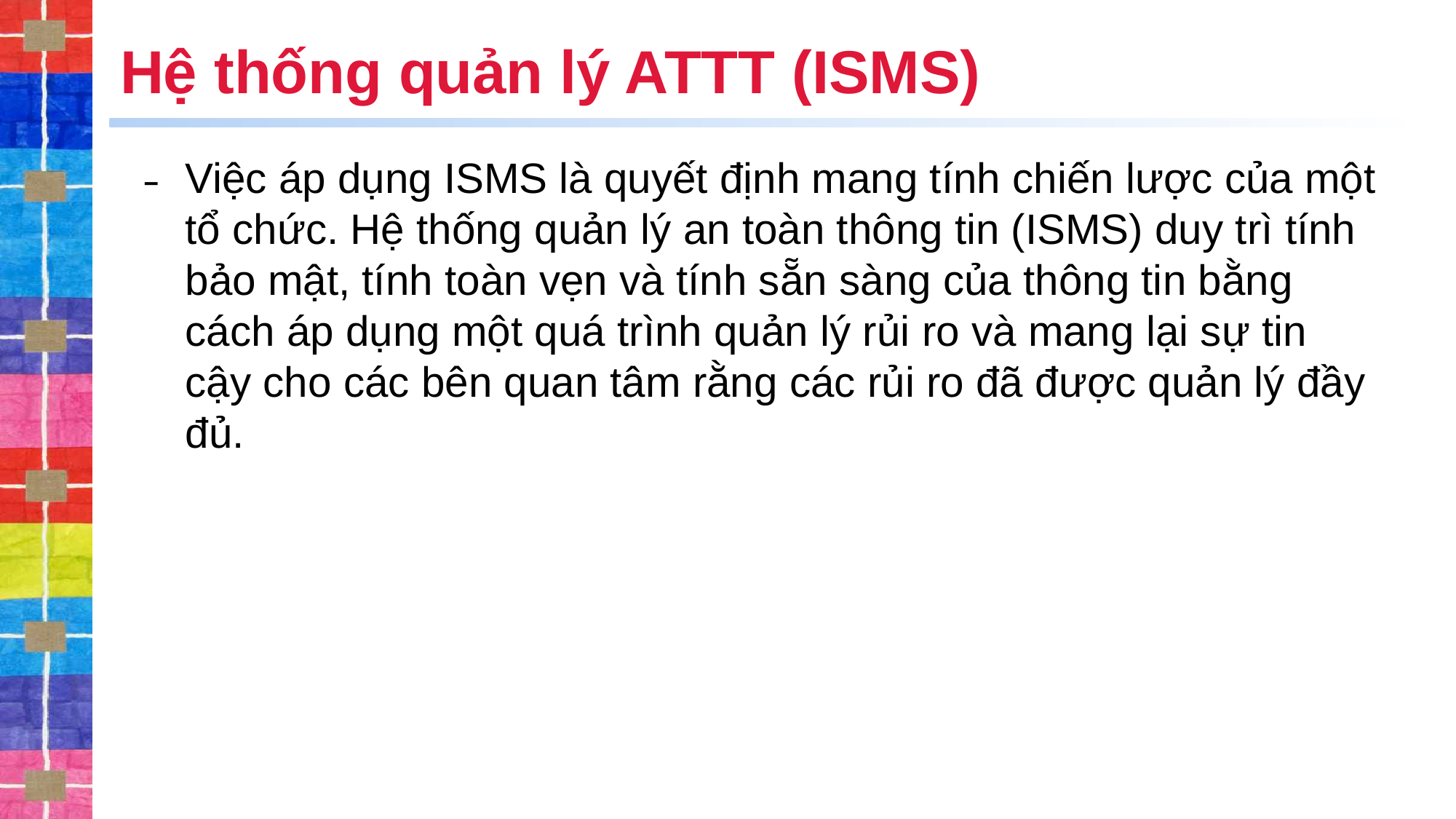

# Hệ thống quản lý ATTT (ISMS)
Việc áp dụng ISMS là quyết định mang tính chiến lược của một tổ chức. Hệ thống quản lý an toàn thông tin (ISMS) duy trì tính bảo mật, tính toàn vẹn và tính sẵn sàng của thông tin bằng cách áp dụng một quá trình quản lý rủi ro và mang lại sự tin cậy cho các bên quan tâm rằng các rủi ro đã được quản lý đầy đủ.